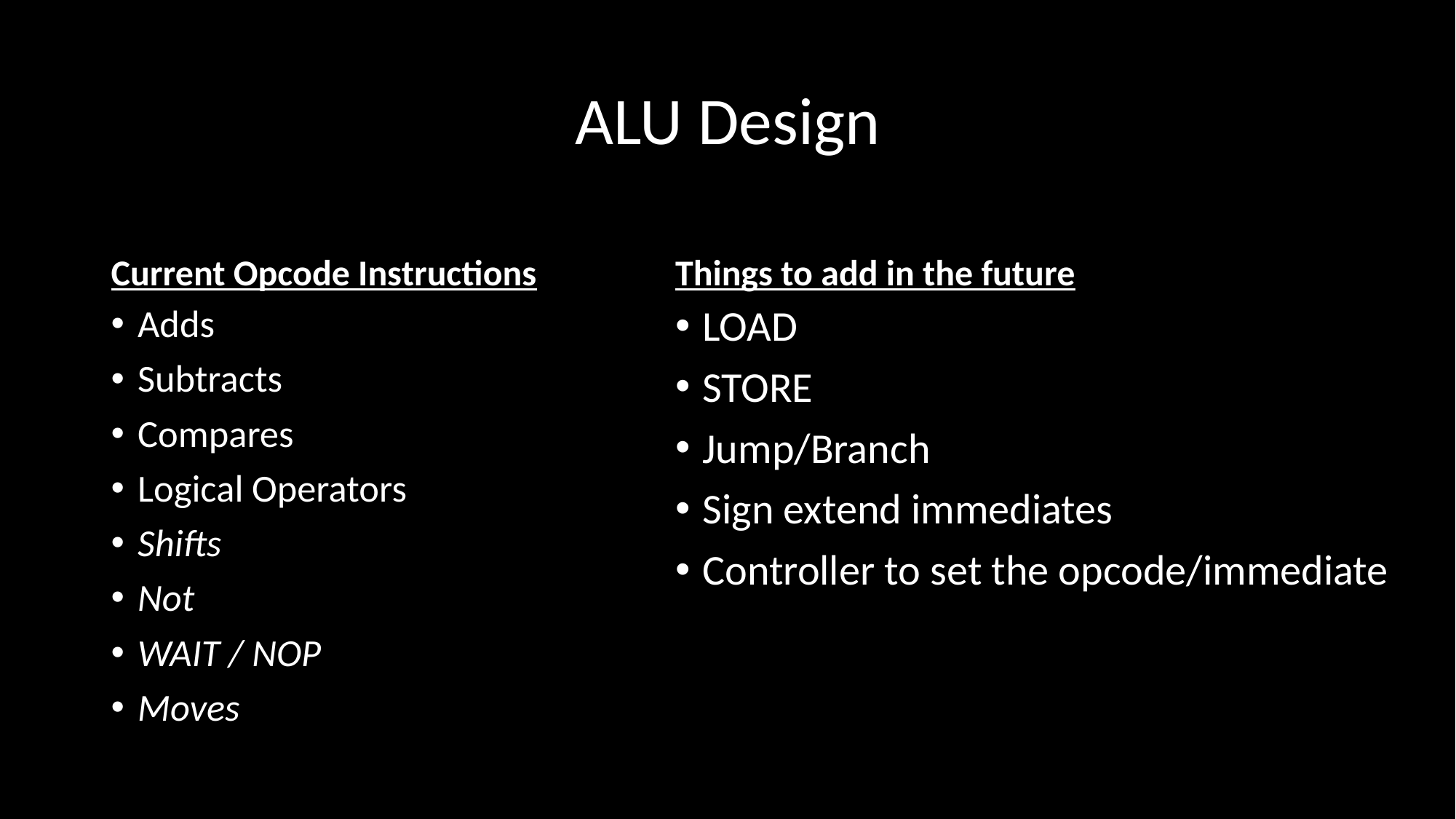

# ALU Design
Current Opcode Instructions
Things to add in the future
Adds
Subtracts
Compares
Logical Operators
Shifts
Not
WAIT / NOP
Moves

LOAD
STORE
Jump/Branch
Sign extend immediates
Controller to set the opcode/immediate